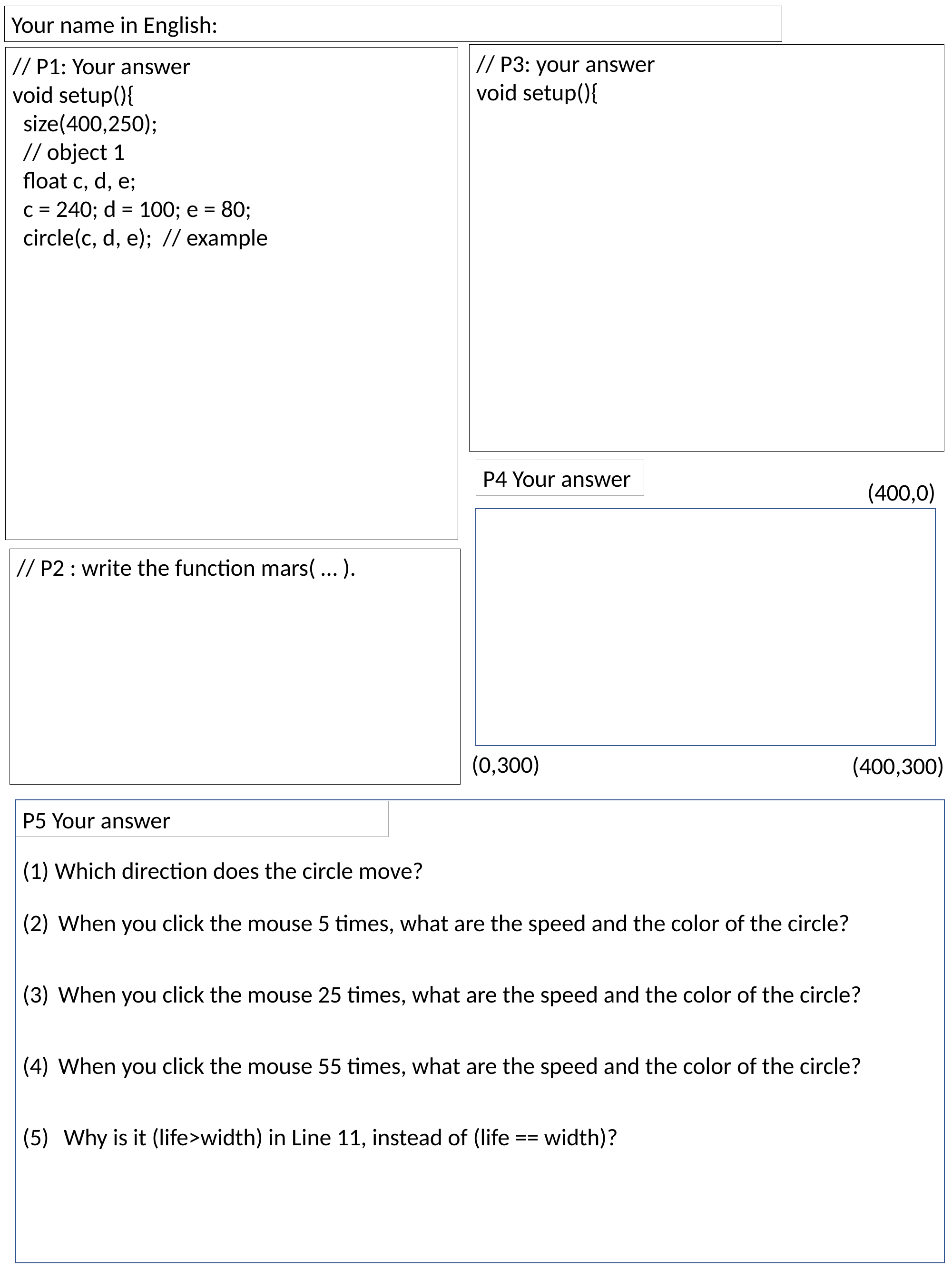

Your name in English:
// P3: your answer
void setup(){

// P1: Your answer
void setup(){
  size(400,250);
  // object 1
  float c, d, e;
  c = 240; d = 100; e = 80;
  circle(c, d, e);  // example

P4 Your answer
(400,0)

// P2 : write the function mars( … ).

(0,300)
(400,300)
 Which direction does the circle move?

When you click the mouse 5 times, what are the speed and the color of the circle?

When you click the mouse 25 times, what are the speed and the color of the circle?

When you click the mouse 55 times, what are the speed and the color of the circle?

 Why is it (life>width) in Line 11, instead of (life == width)?

P5 Your answer